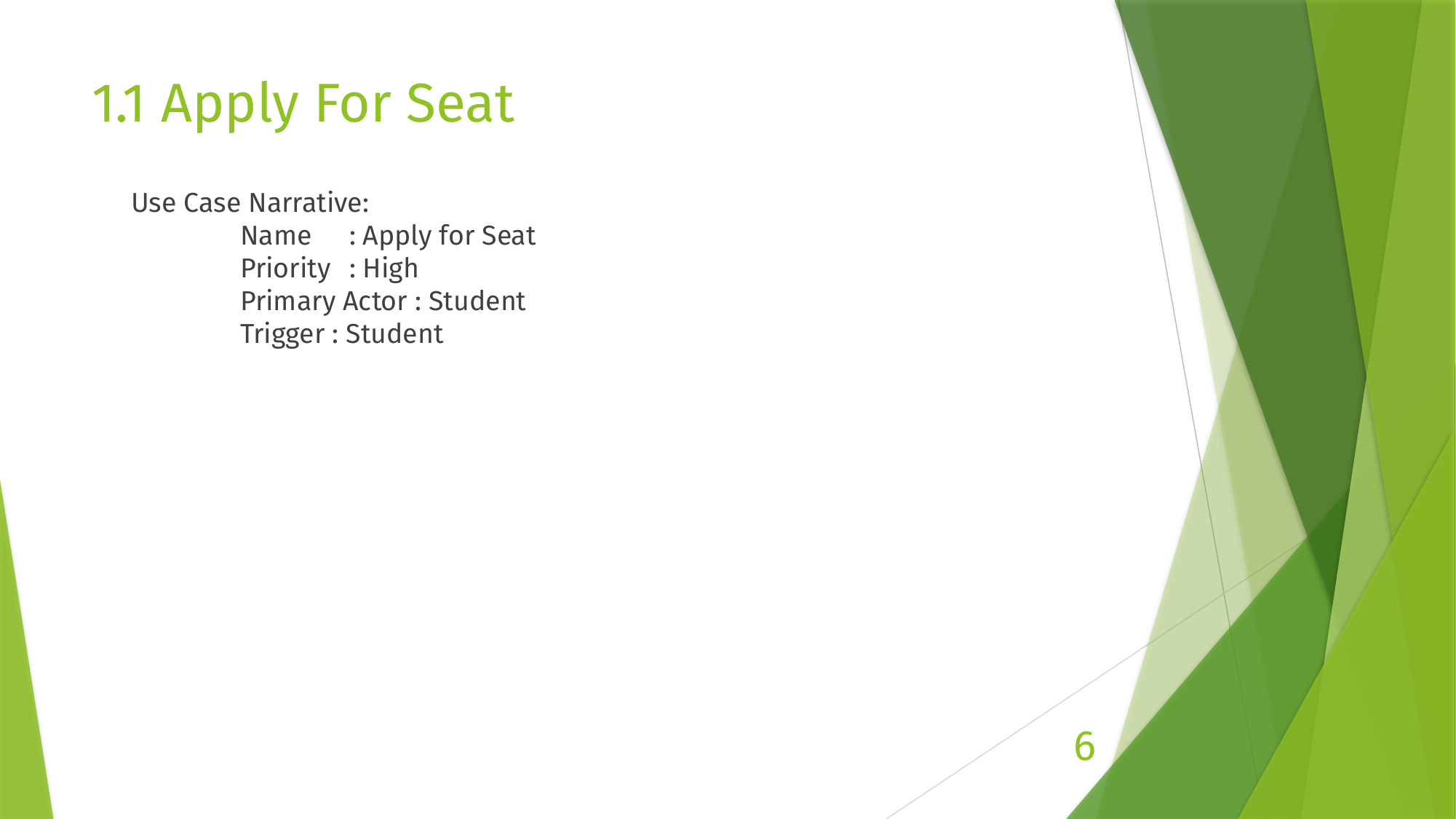

# 1.1 Apply For Seat
Use Case Narrative:
 	Name 	: Apply for Seat
	Priority	: High
	Primary Actor : Student
	Trigger : Student

6